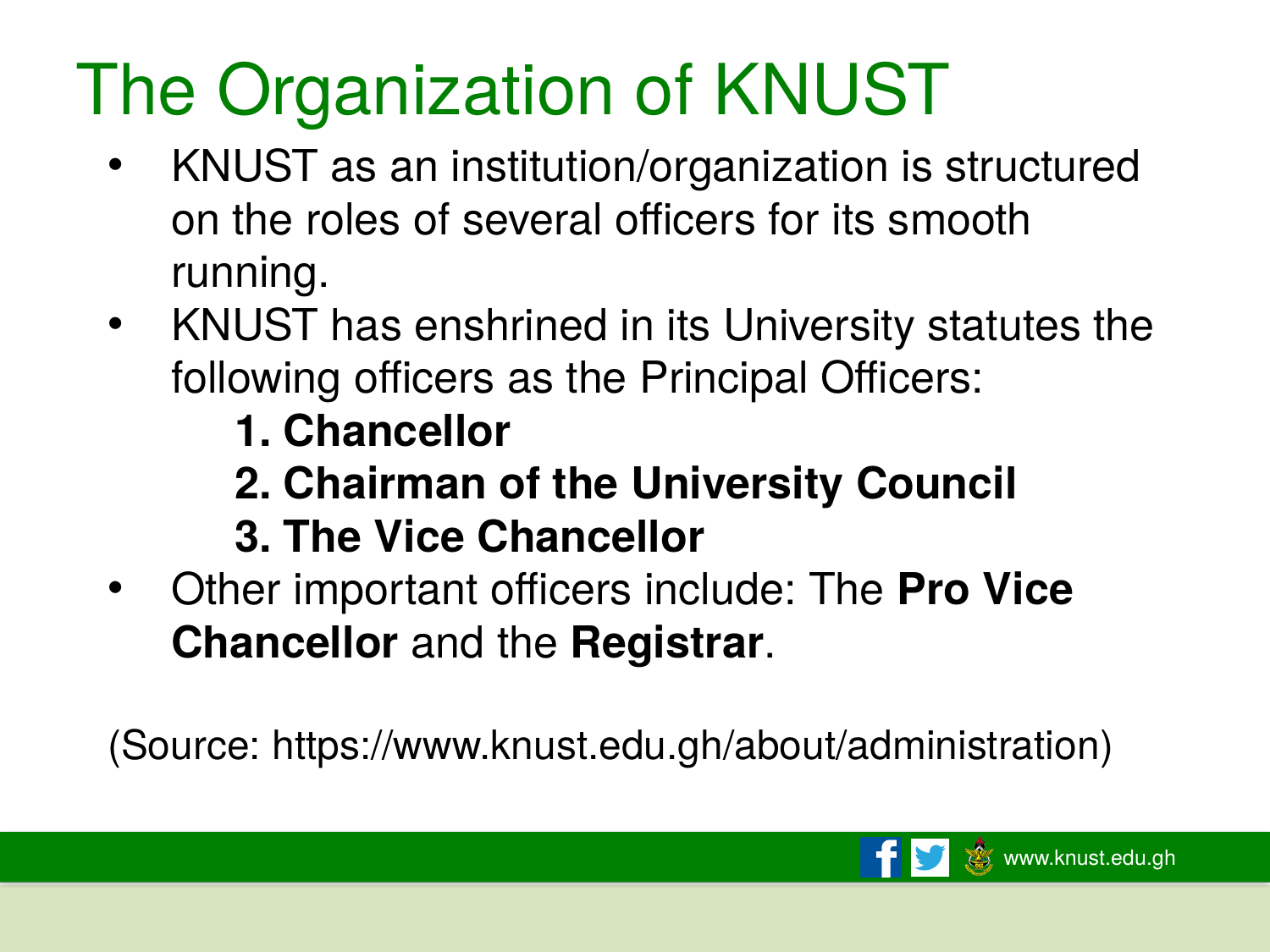

# The Organization of KNUST
KNUST as an institution/organization is structured on the roles of several officers for its smooth running.
KNUST has enshrined in its University statutes the following officers as the Principal Officers:
	1. Chancellor
	2. Chairman of the University Council
	3. The Vice Chancellor
Other important officers include: The Pro Vice Chancellor and the Registrar.

(Source: https://www.knust.edu.gh/about/administration)